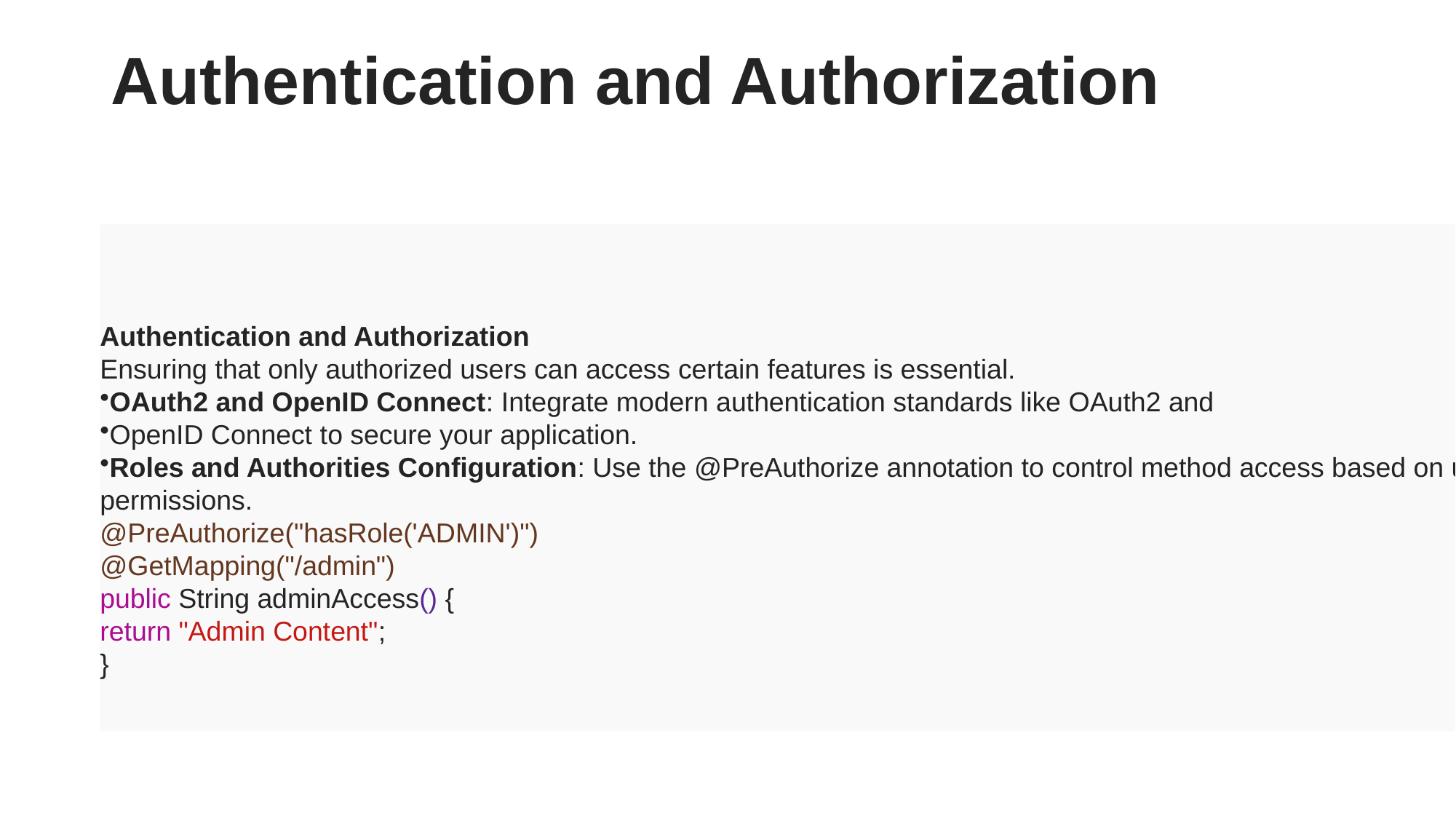

# Authentication and Authorization
Authentication and Authorization
Ensuring that only authorized users can access certain features is essential.
OAuth2 and OpenID Connect: Integrate modern authentication standards like OAuth2 and
OpenID Connect to secure your application.
Roles and Authorities Configuration: Use the @PreAuthorize annotation to control method access based on user permissions.
@PreAuthorize("hasRole('ADMIN')")
@GetMapping("/admin")
public String adminAccess() {
return "Admin Content";
}